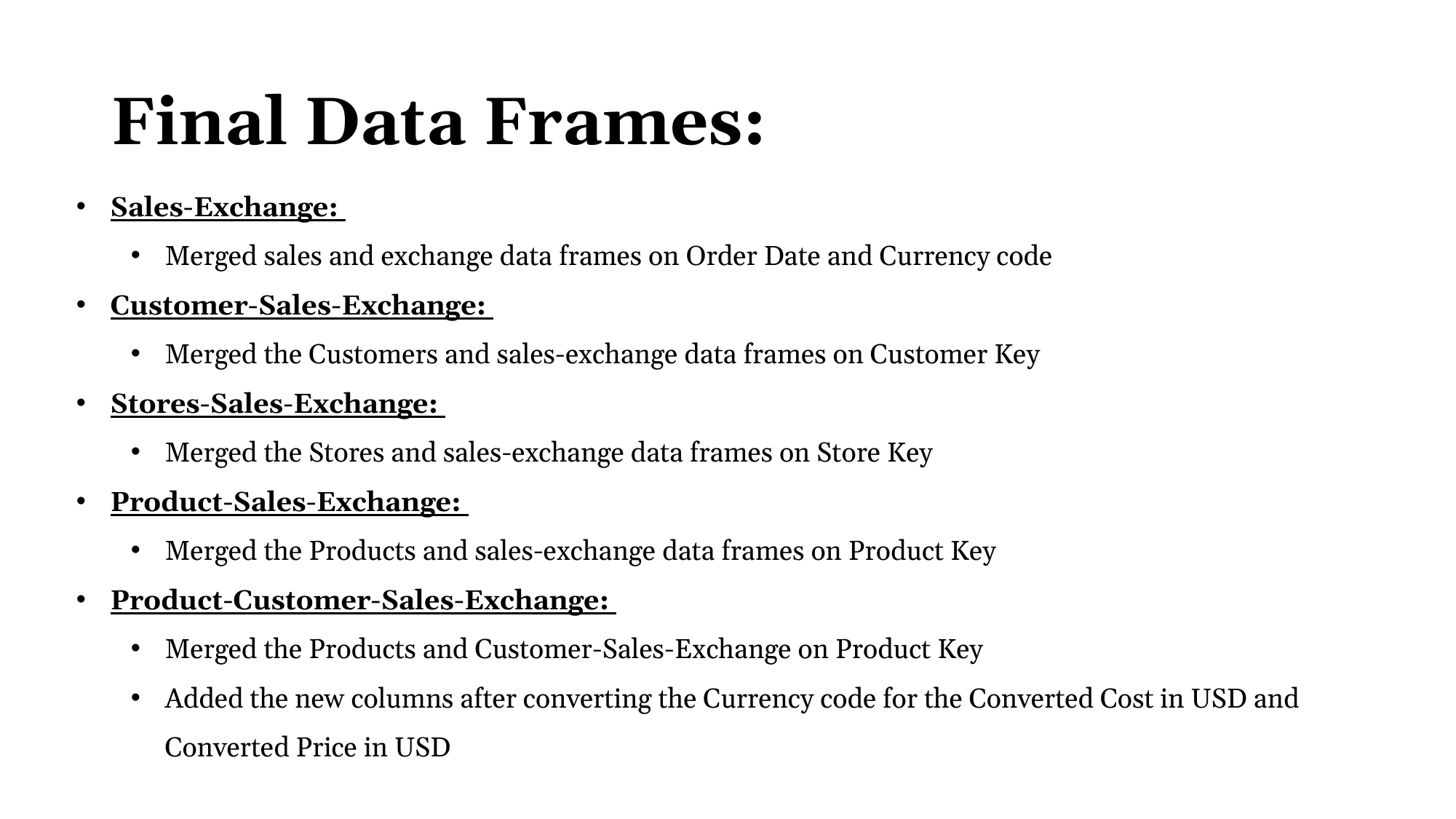

# Final Data Frames:
Sales-Exchange:
Merged sales and exchange data frames on Order Date and Currency code
Customer-Sales-Exchange:
Merged the Customers and sales-exchange data frames on Customer Key
Stores-Sales-Exchange:
Merged the Stores and sales-exchange data frames on Store Key
Product-Sales-Exchange:
Merged the Products and sales-exchange data frames on Product Key
Product-Customer-Sales-Exchange:
Merged the Products and Customer-Sales-Exchange on Product Key
Added the new columns after converting the Currency code for the Converted Cost in USD and Converted Price in USD